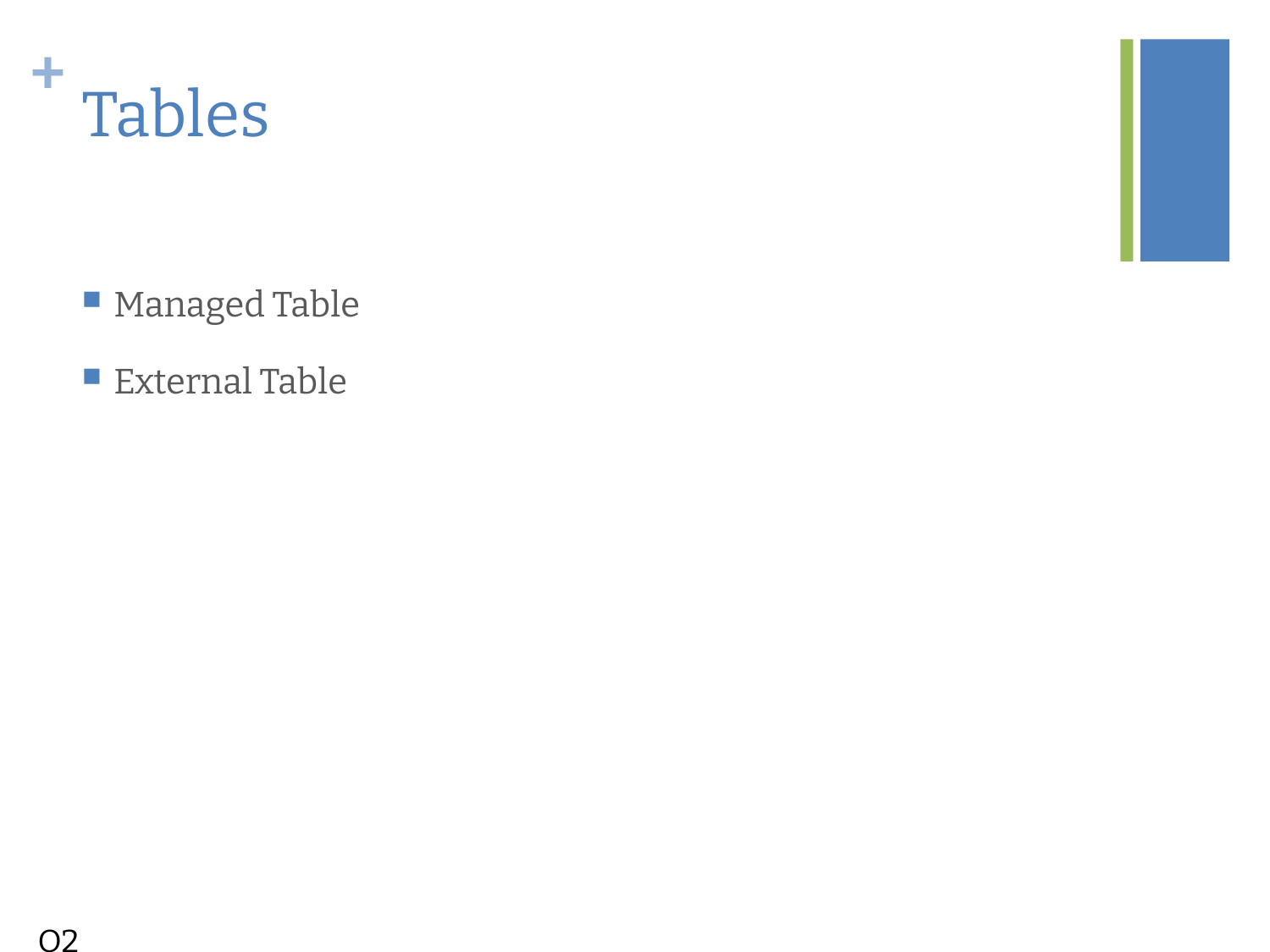

# Tables
Managed Table
External Table
Q2